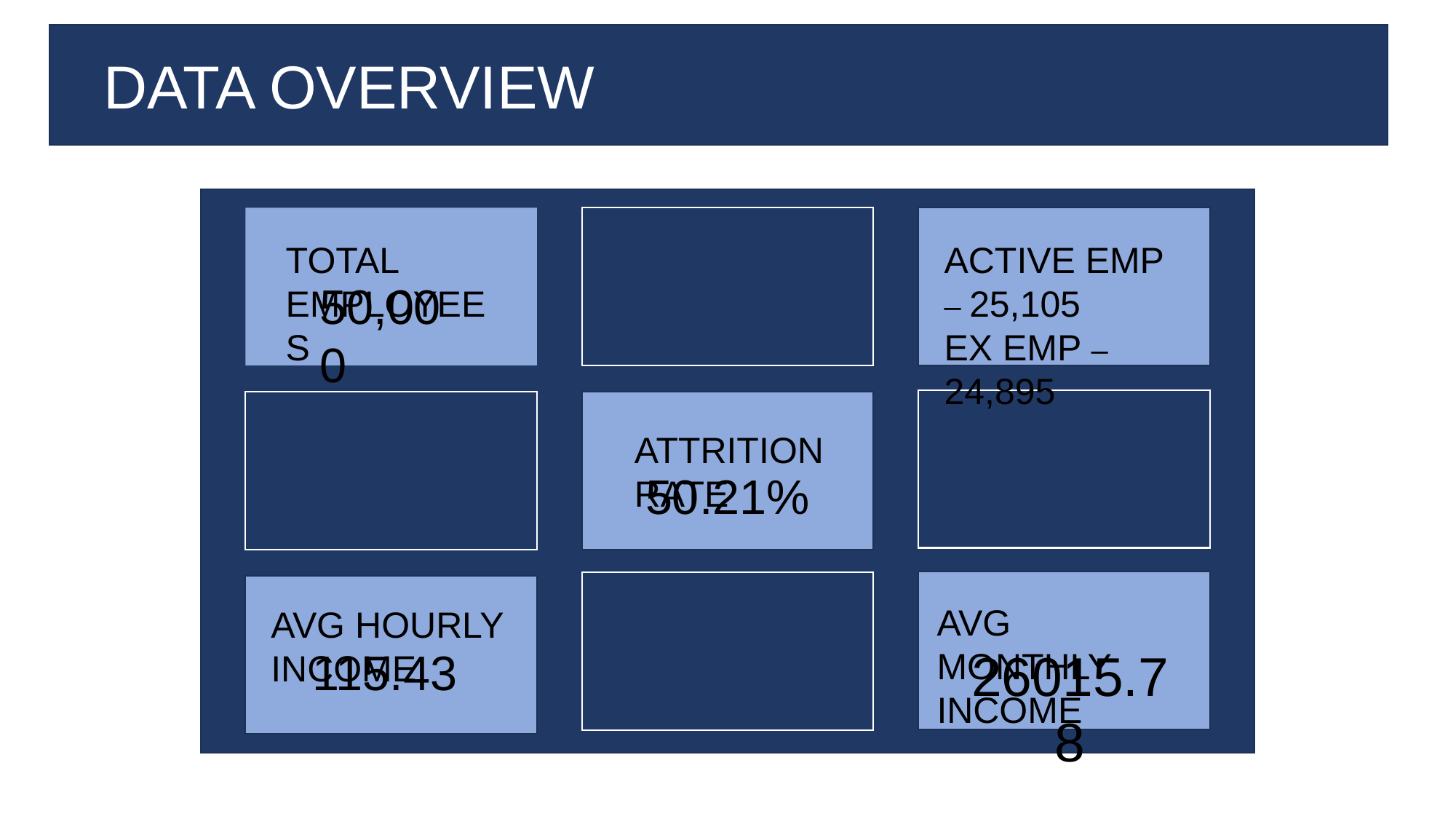

DATA OVERVIEW

TOTAL EMPLOYEES
ACTIVE EMP – 25,105
EX EMP – 24,895
50,000

ATTRITION RATE
50.21%

AVG MONTHLY INCOME
AVG HOURLY INCOME
115.43
26015.78